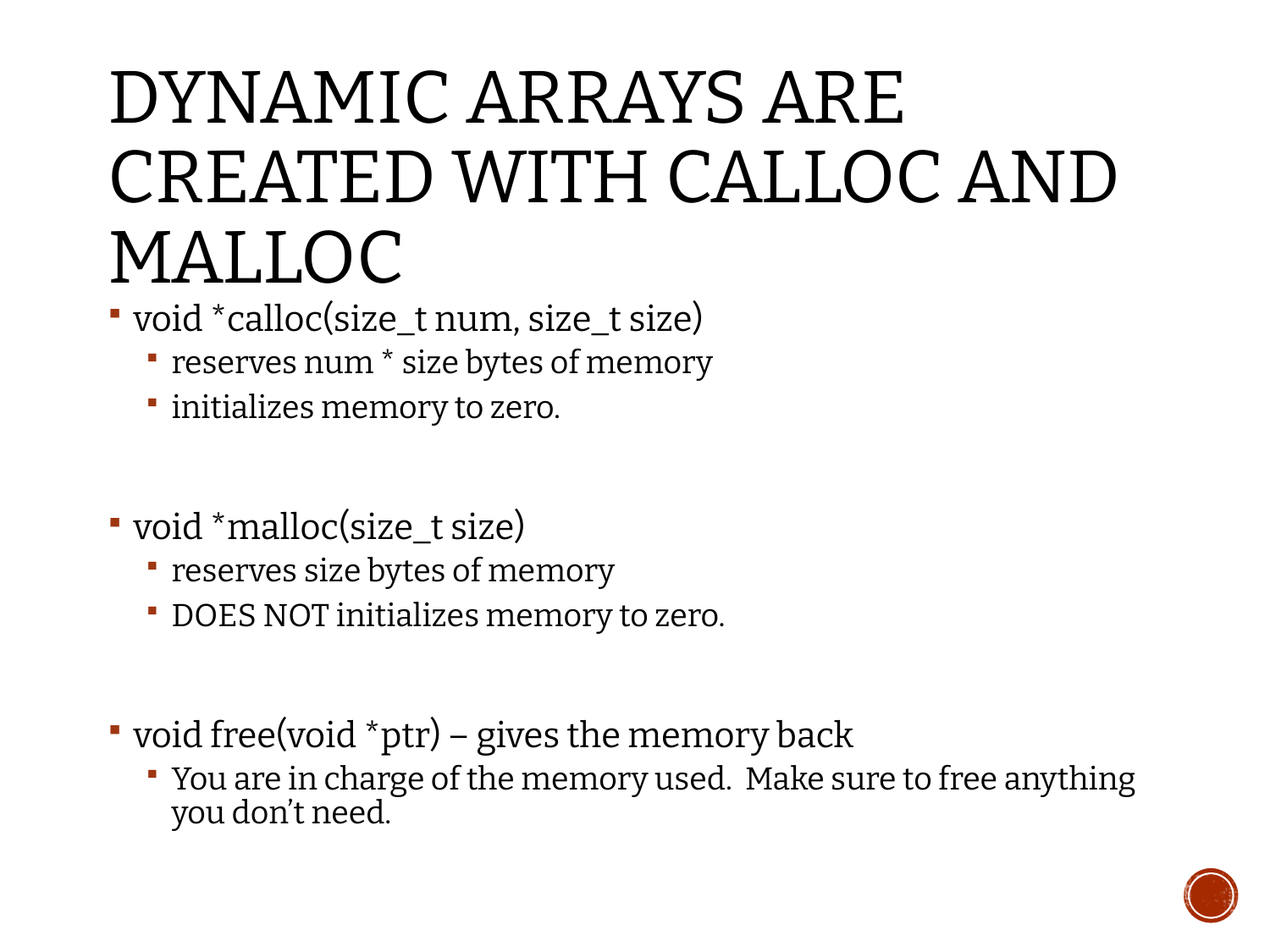

# Dynamic Arrays are created with calloc and malloc
void *calloc(size_t num, size_t size)
reserves num * size bytes of memory
initializes memory to zero.

void *malloc(size_t size)
reserves size bytes of memory
DOES NOT initializes memory to zero.

void free(void *ptr) – gives the memory back
You are in charge of the memory used.  Make sure to free anything you don’t need.